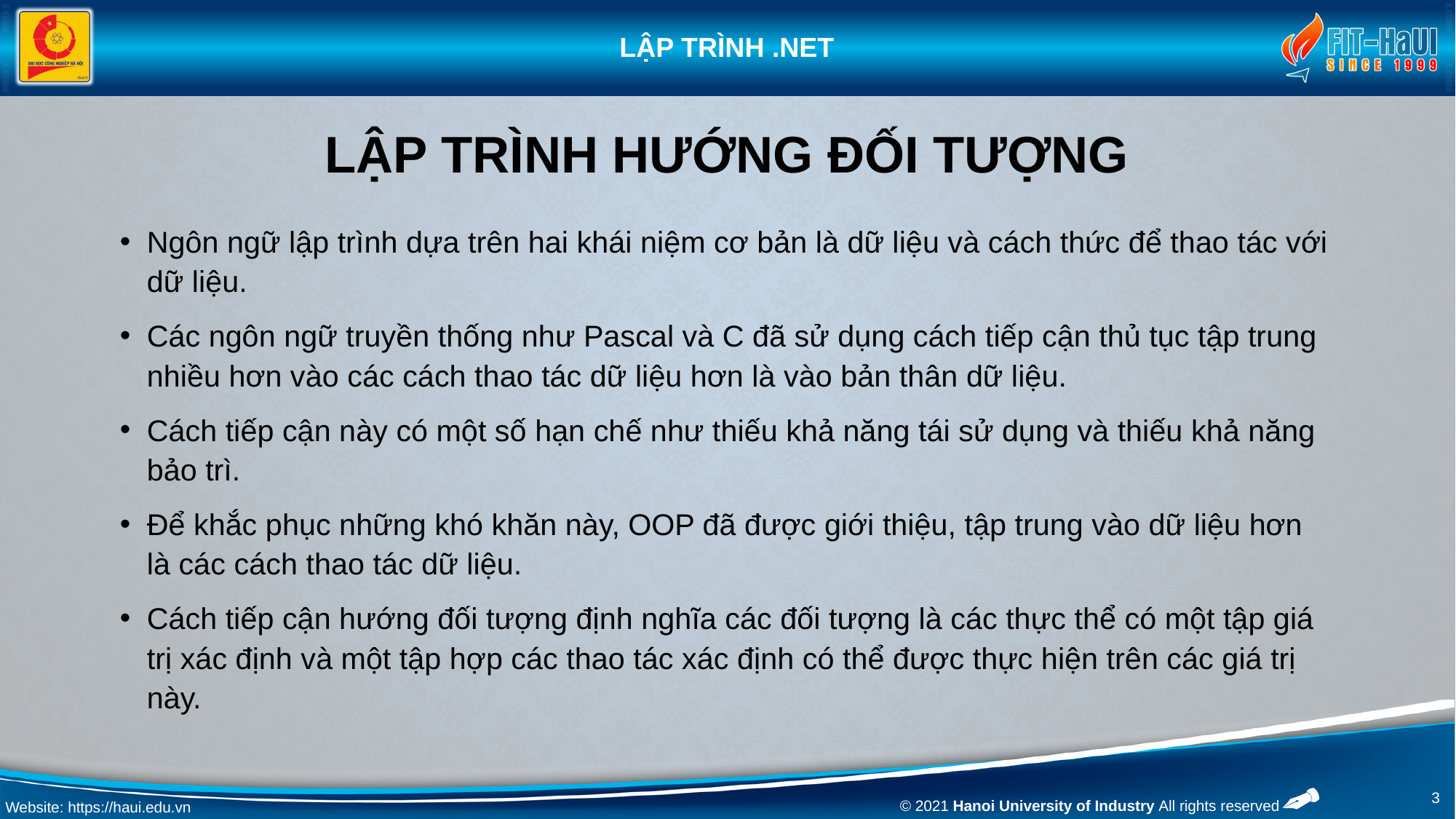

# Lập trình hướng đối tượng
Ngôn ngữ lập trình dựa trên hai khái niệm cơ bản là dữ liệu và cách thức để thao tác với dữ liệu.
Các ngôn ngữ truyền thống như Pascal và C đã sử dụng cách tiếp cận thủ tục tập trung nhiều hơn vào các cách thao tác dữ liệu hơn là vào bản thân dữ liệu.
Cách tiếp cận này có một số hạn chế như thiếu khả năng tái sử dụng và thiếu khả năng bảo trì.
Để khắc phục những khó khăn này, OOP đã được giới thiệu, tập trung vào dữ liệu hơn là các cách thao tác dữ liệu.
Cách tiếp cận hướng đối tượng định nghĩa các đối tượng là các thực thể có một tập giá trị xác định và một tập hợp các thao tác xác định có thể được thực hiện trên các giá trị này.